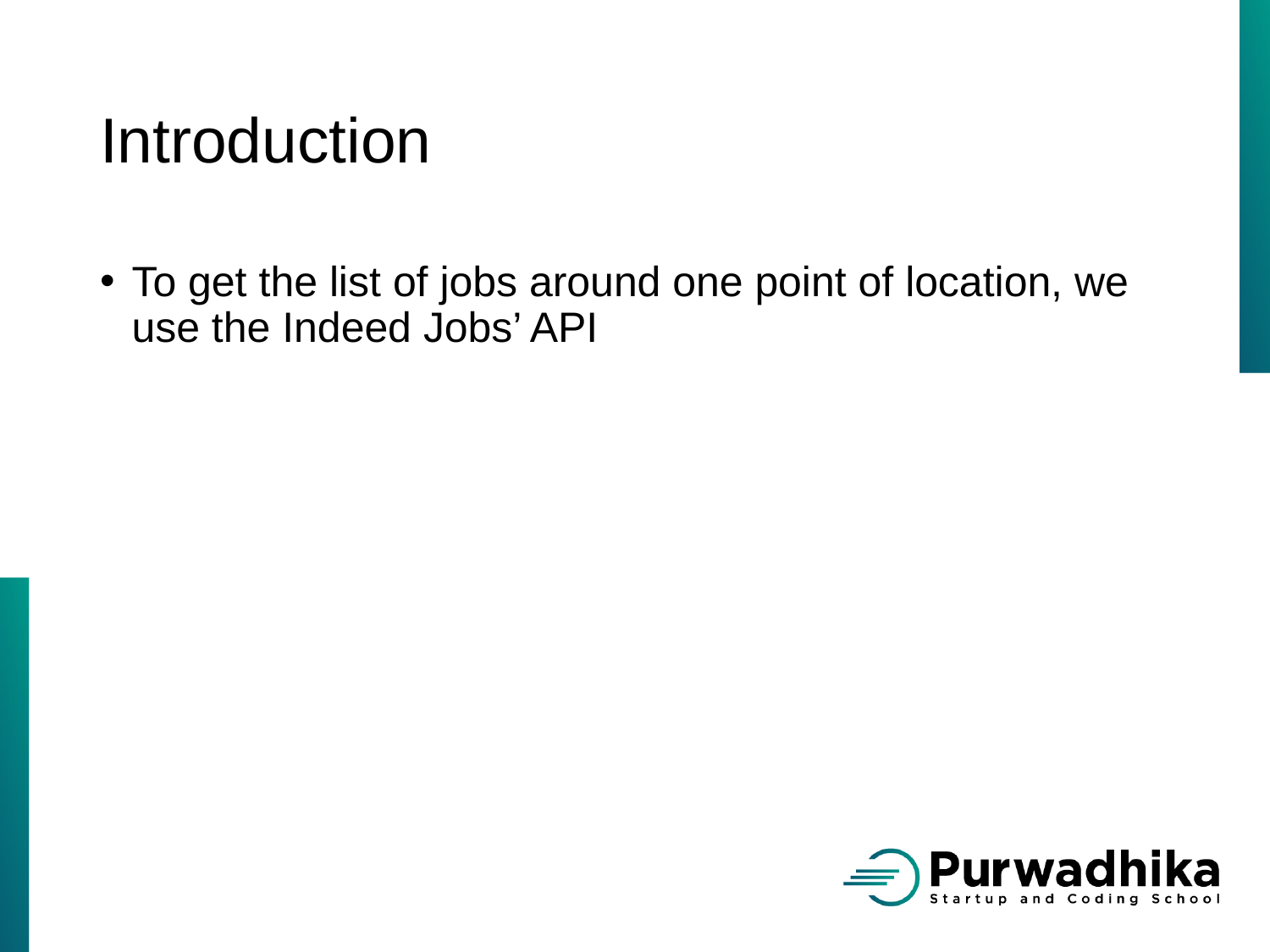

# Introduction
To get the list of jobs around one point of location, we use the Indeed Jobs’ API